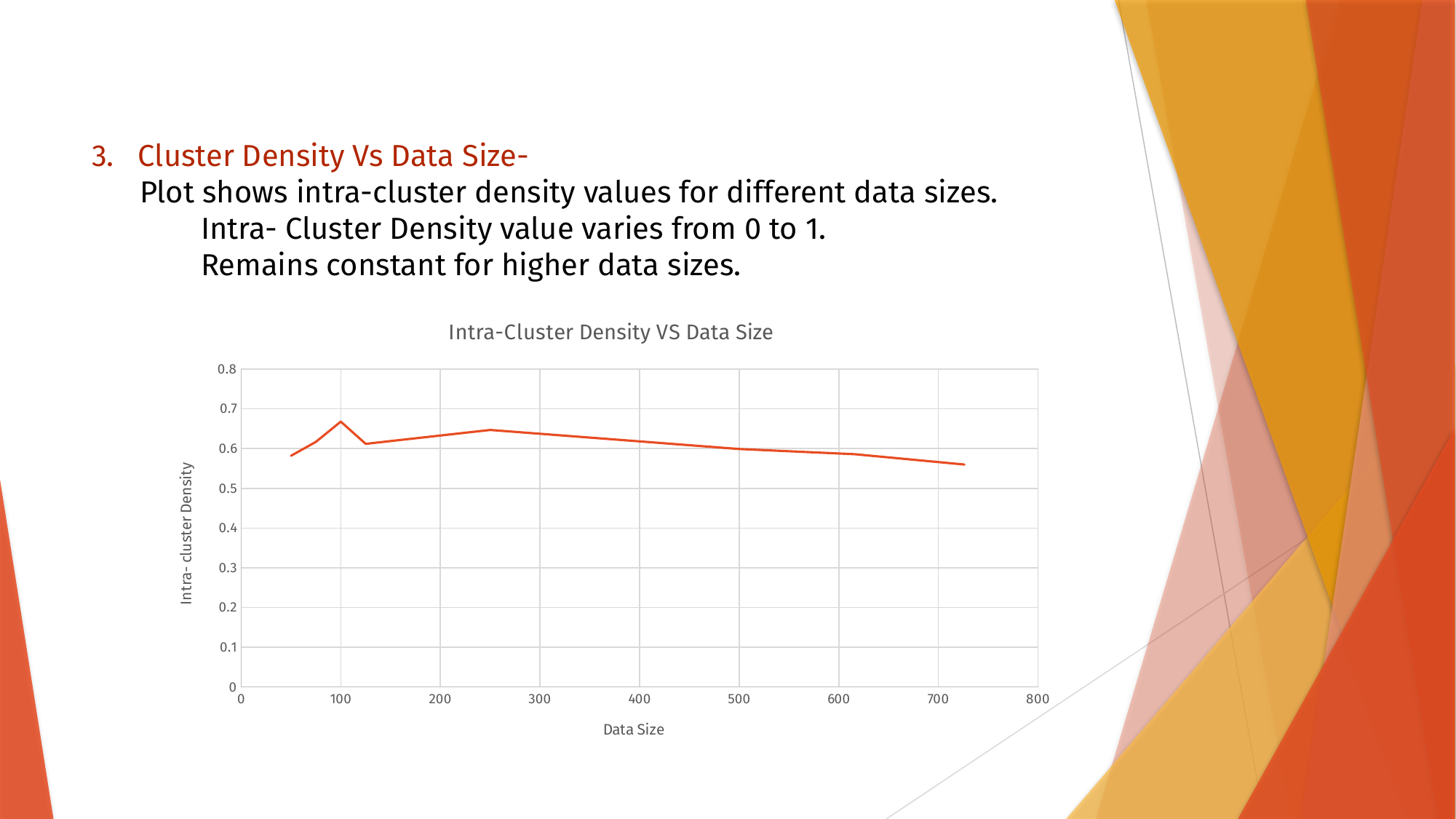

3.   Cluster Density Vs Data Size-
      Plot shows intra-cluster density values for different data sizes.
	Intra- Cluster Density value varies from 0 to 1.
	Remains constant for higher data sizes.

### Chart: Intra-Cluster Density VS Data Size

| Category | Intra-Cluster Density |
|---|---|